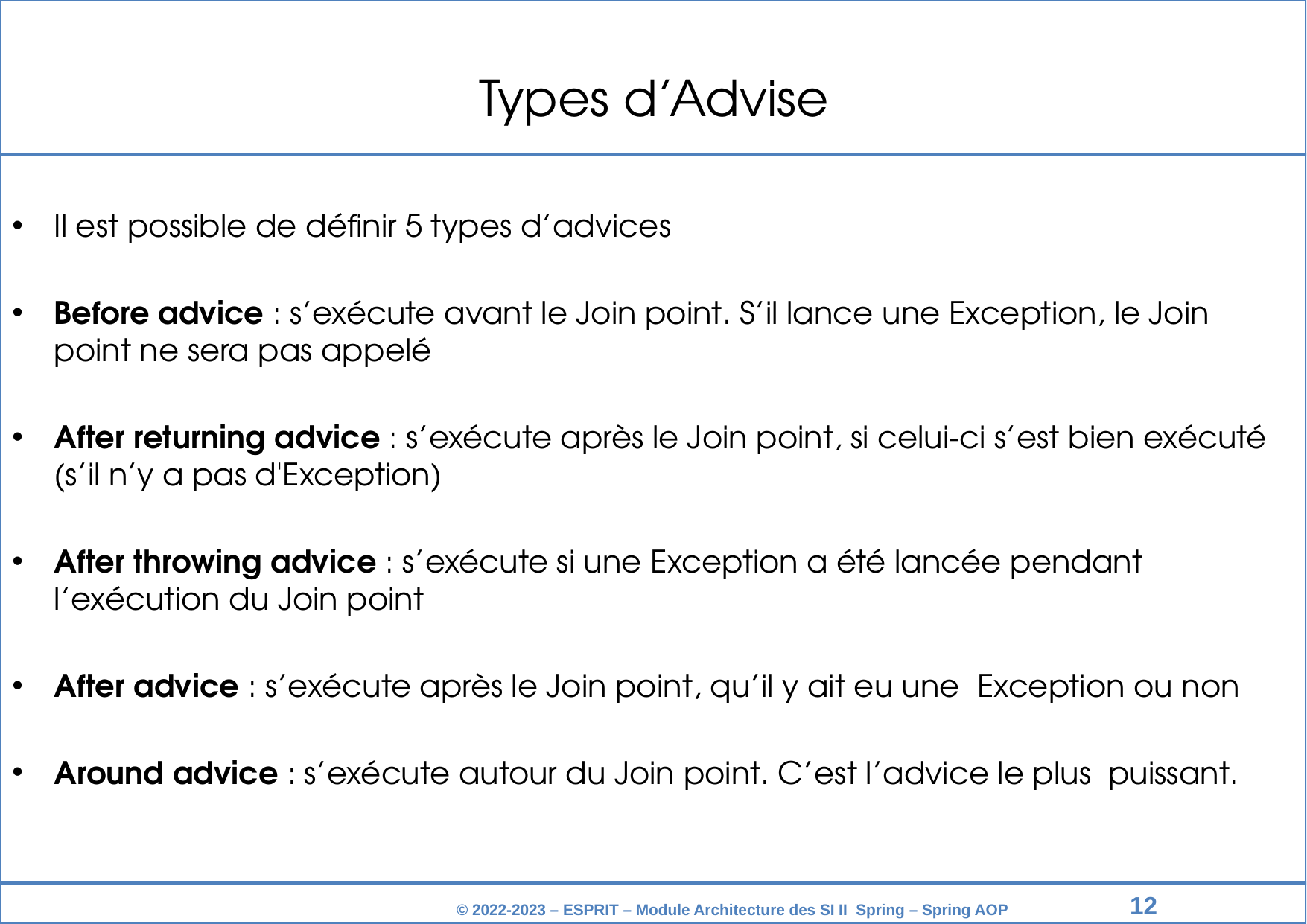

Types d’Advise

Il est possible de définir 5 types d’advices

Before advice : s’exécute avant le Join point. S’il lance une Exception, le Join point ne sera pas appelé

After returning advice : s’exécute après le Join point, si celui-ci s’est bien exécuté (s’il n’y a pas d'Exception)

After throwing advice : s’exécute si une Exception a été lancée pendant l’exécution du Join point

After advice : s’exécute après le Join point, qu’il y ait eu une  Exception ou non

Around advice : s’exécute autour du Join point. C’est l’advice le plus  puissant.
12